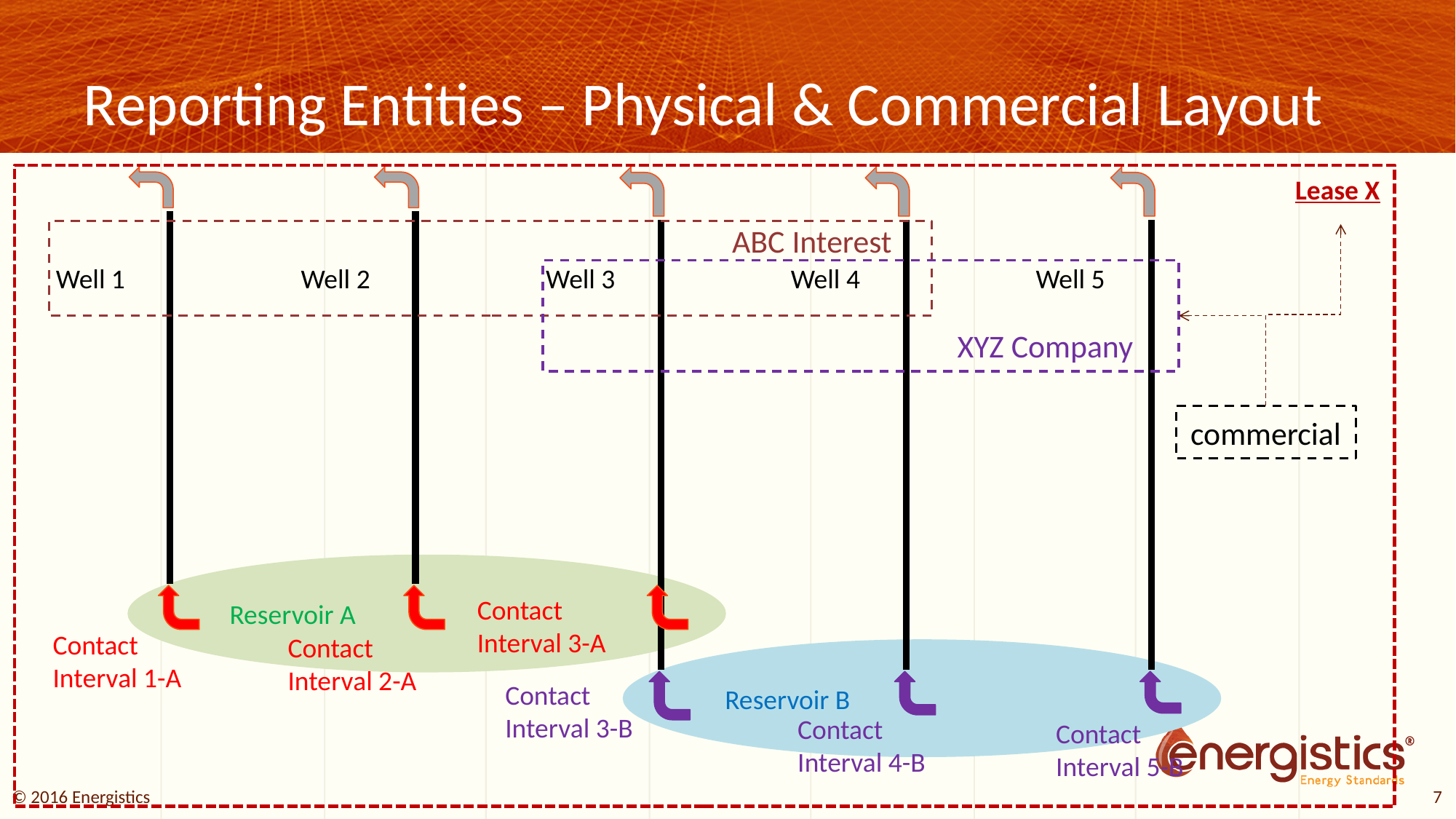

# Reporting Entities – Physical & Commercial Layout
Lease X

ABC Interest
Well 1
Well 2
Well 3
Well 4
Well 5
XYZ Company
commercial
Reservoir A
Contact
Interval 3-A
Contact
Interval 1-A
Contact
Interval 2-A
Reservoir B
Contact
Interval 3-B
Contact
Interval 4-B
Contact
Interval 5-B